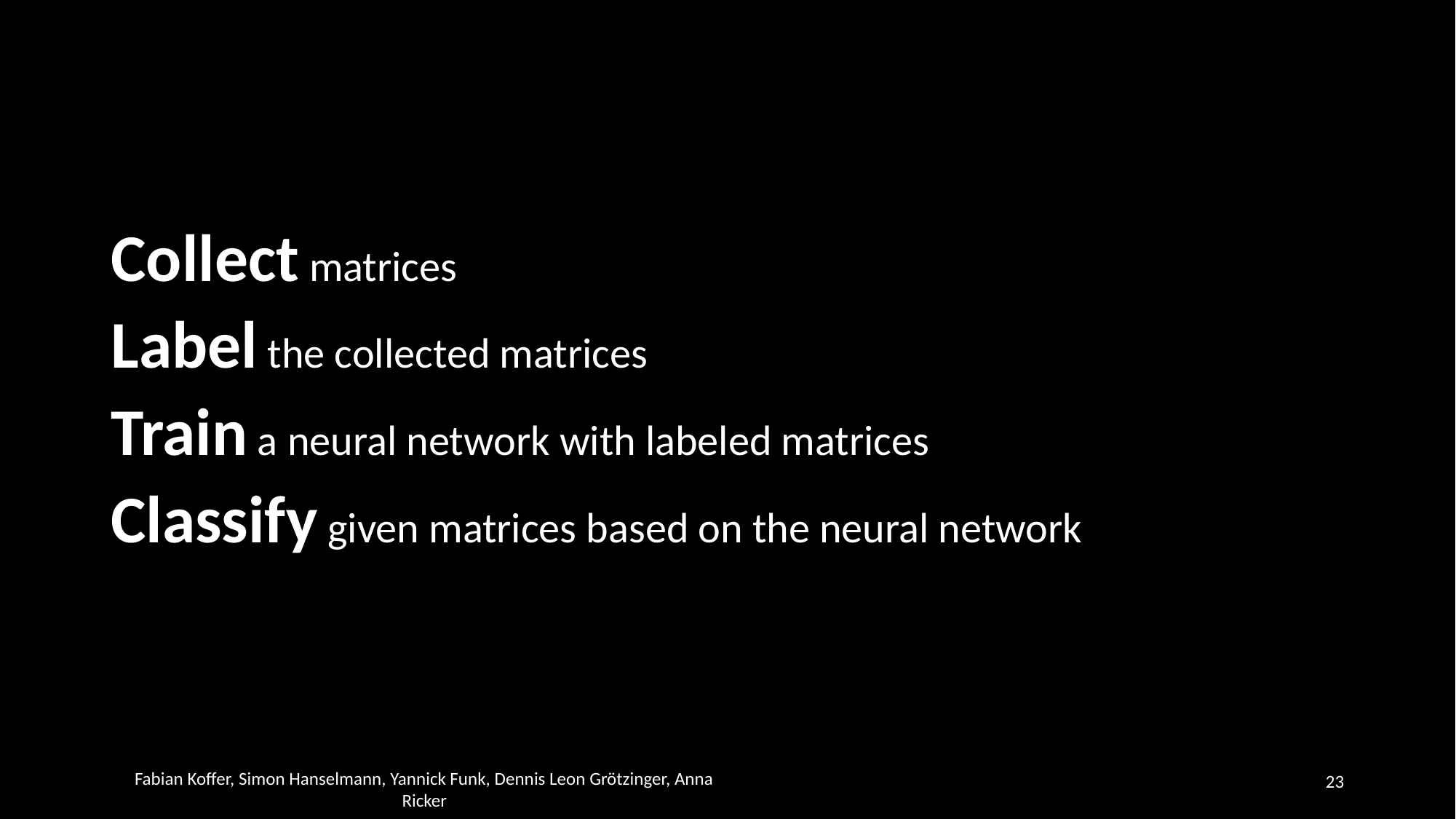

Collect matrices
Label the collected matrices
Train a neural network with labeled matrices
Classify given matrices based on the neural network

23
Fabian Koffer, Simon Hanselmann, Yannick Funk, Dennis Leon Grötzinger, Anna Ricker